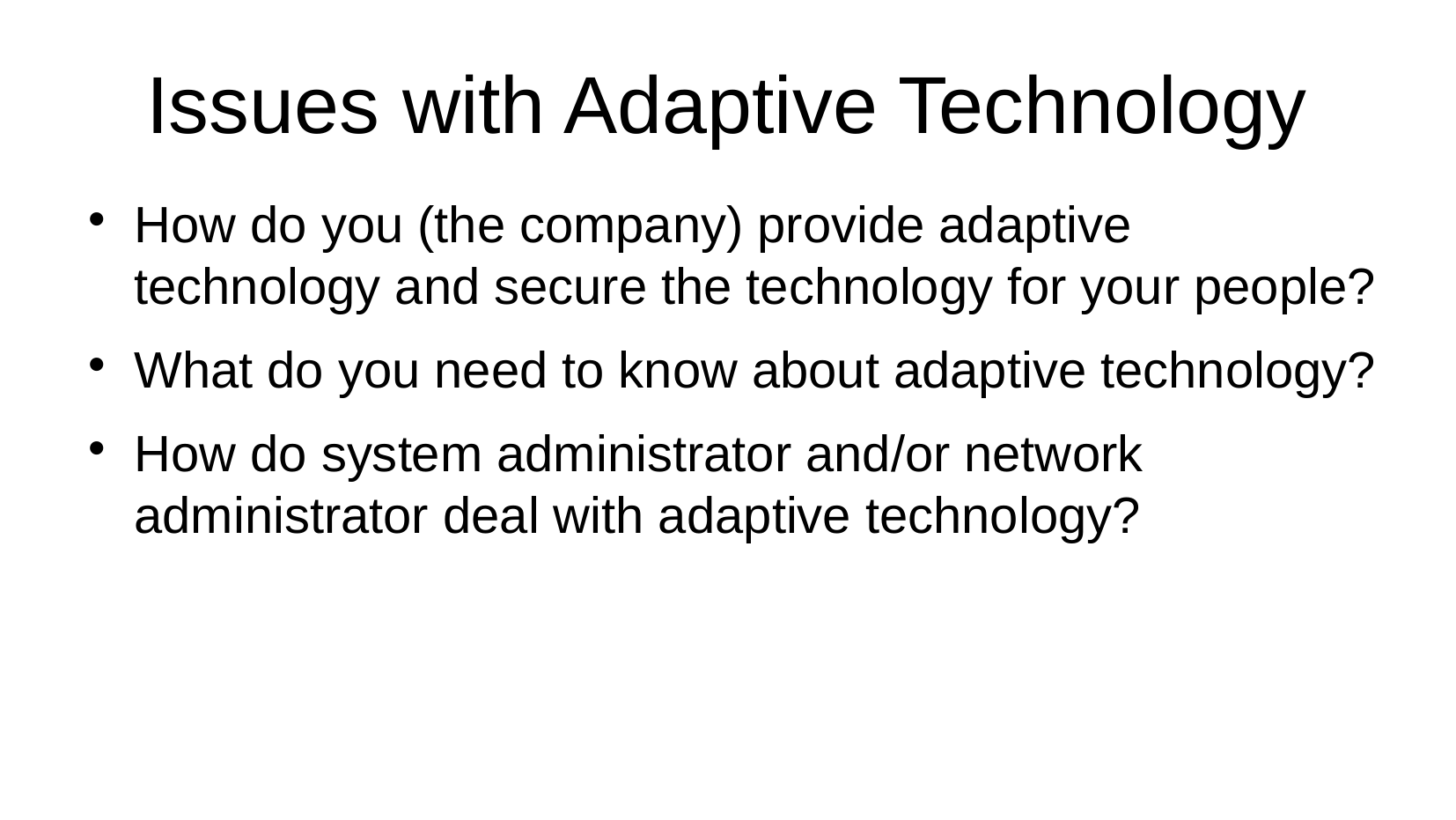

Issues with Adaptive Technology
How do you (the company) provide adaptive technology and secure the technology for your people?
What do you need to know about adaptive technology?
How do system administrator and/or network administrator deal with adaptive technology?